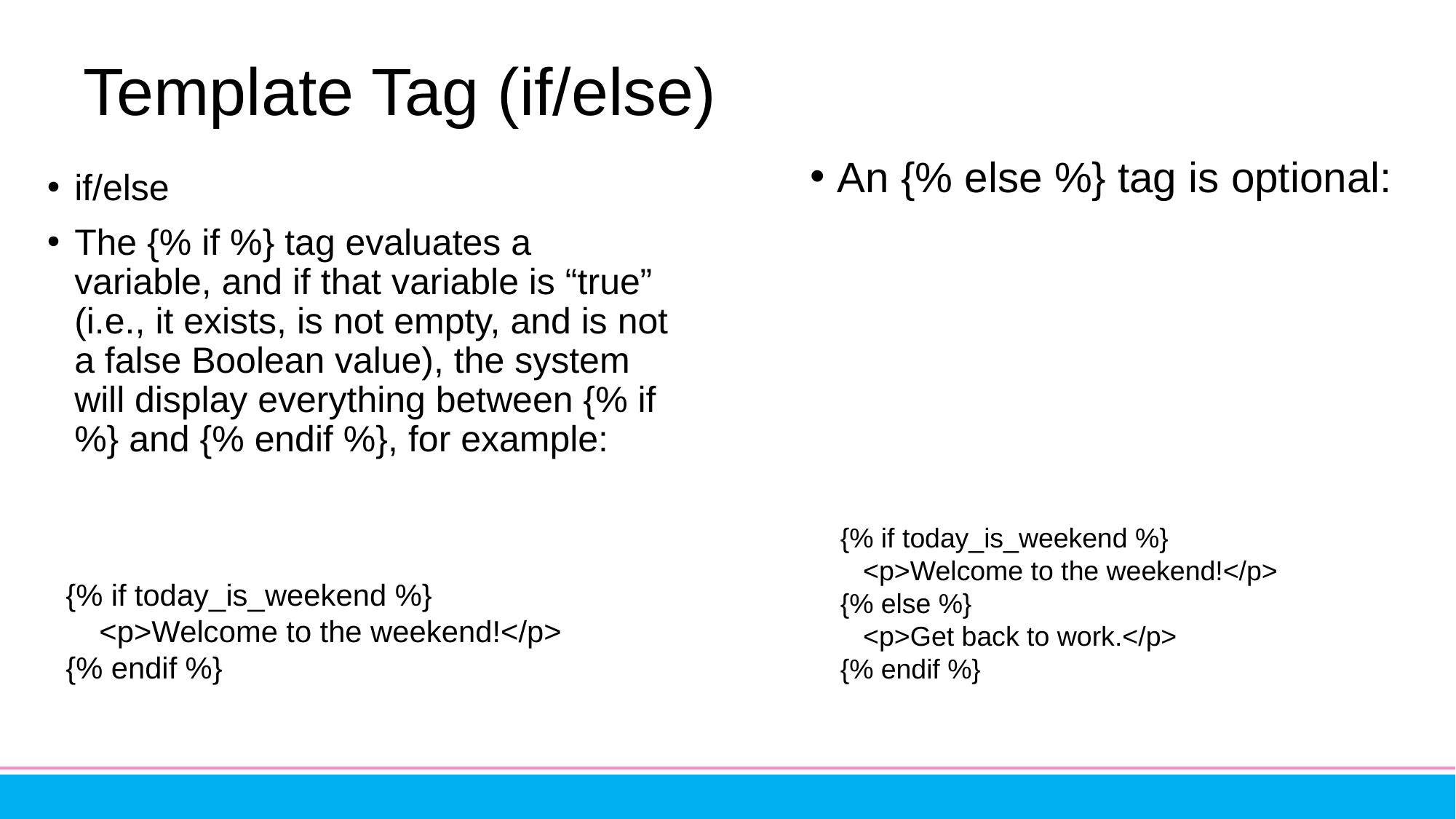

# Template Tag (if/else)
An {% else %} tag is optional:
if/else
The {% if %} tag evaluates a variable, and if that variable is “true” (i.e., it exists, is not empty, and is not a false Boolean value), the system will display everything between {% if %} and {% endif %}, for example:

{% if today_is_weekend %}
   <p>Welcome to the weekend!</p>
{% else %}
   <p>Get back to work.</p>
{% endif %}
{% if today_is_weekend %}
    <p>Welcome to the weekend!</p>
{% endif %}